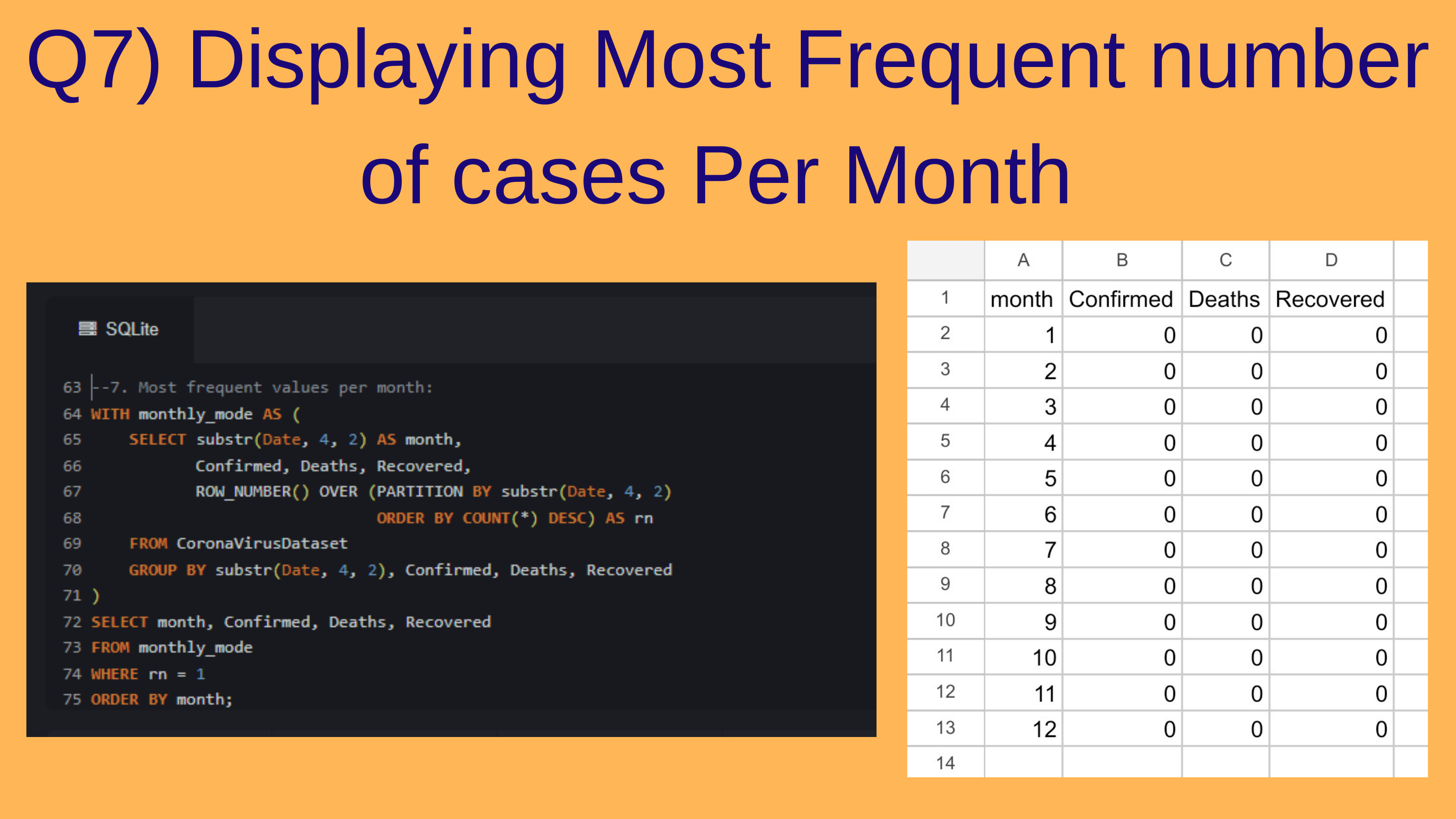

Q7) Displaying Most Frequent number of cases Per Month